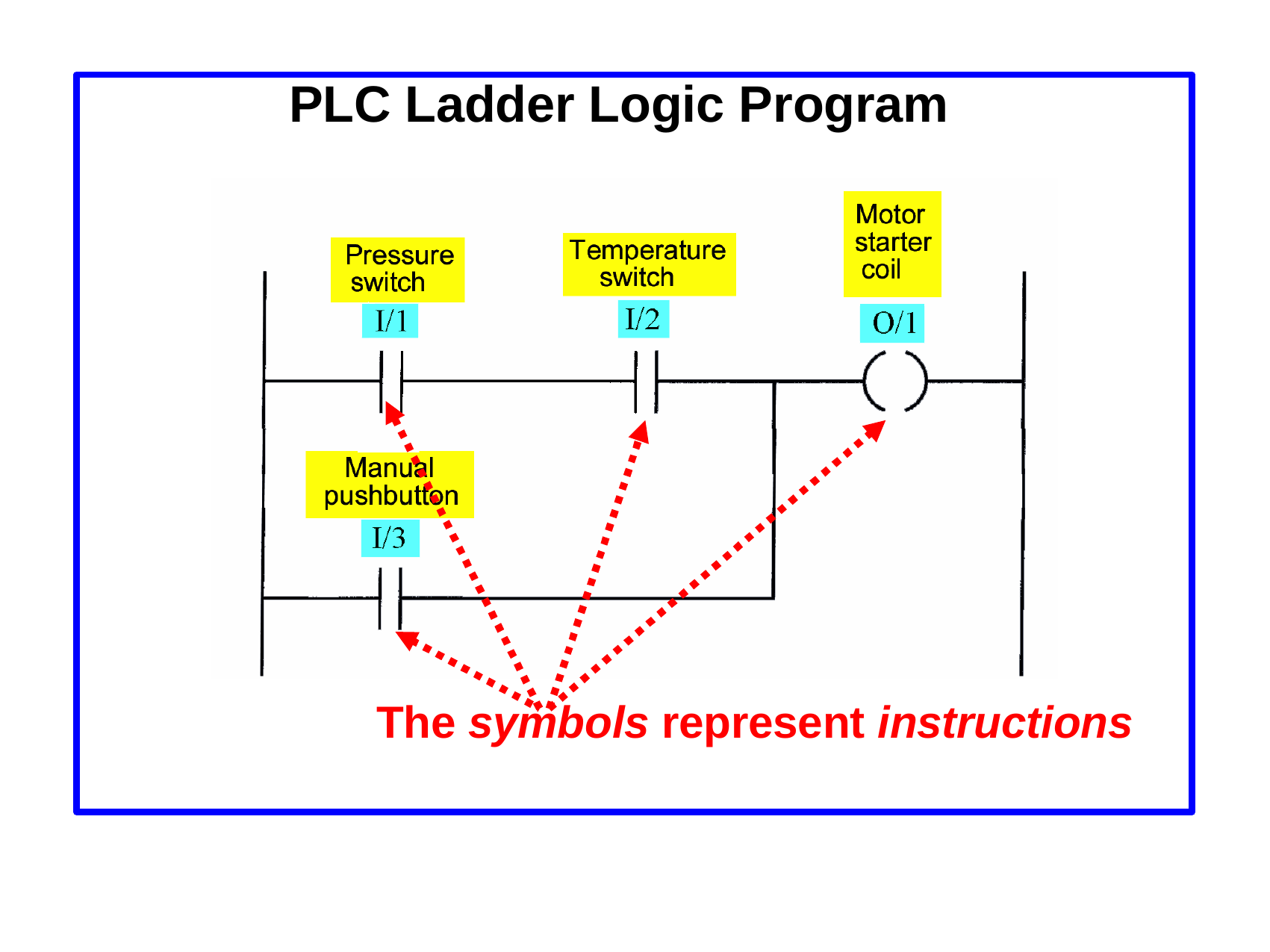

# PLC Ladder Logic Program

The symbols represent instructions